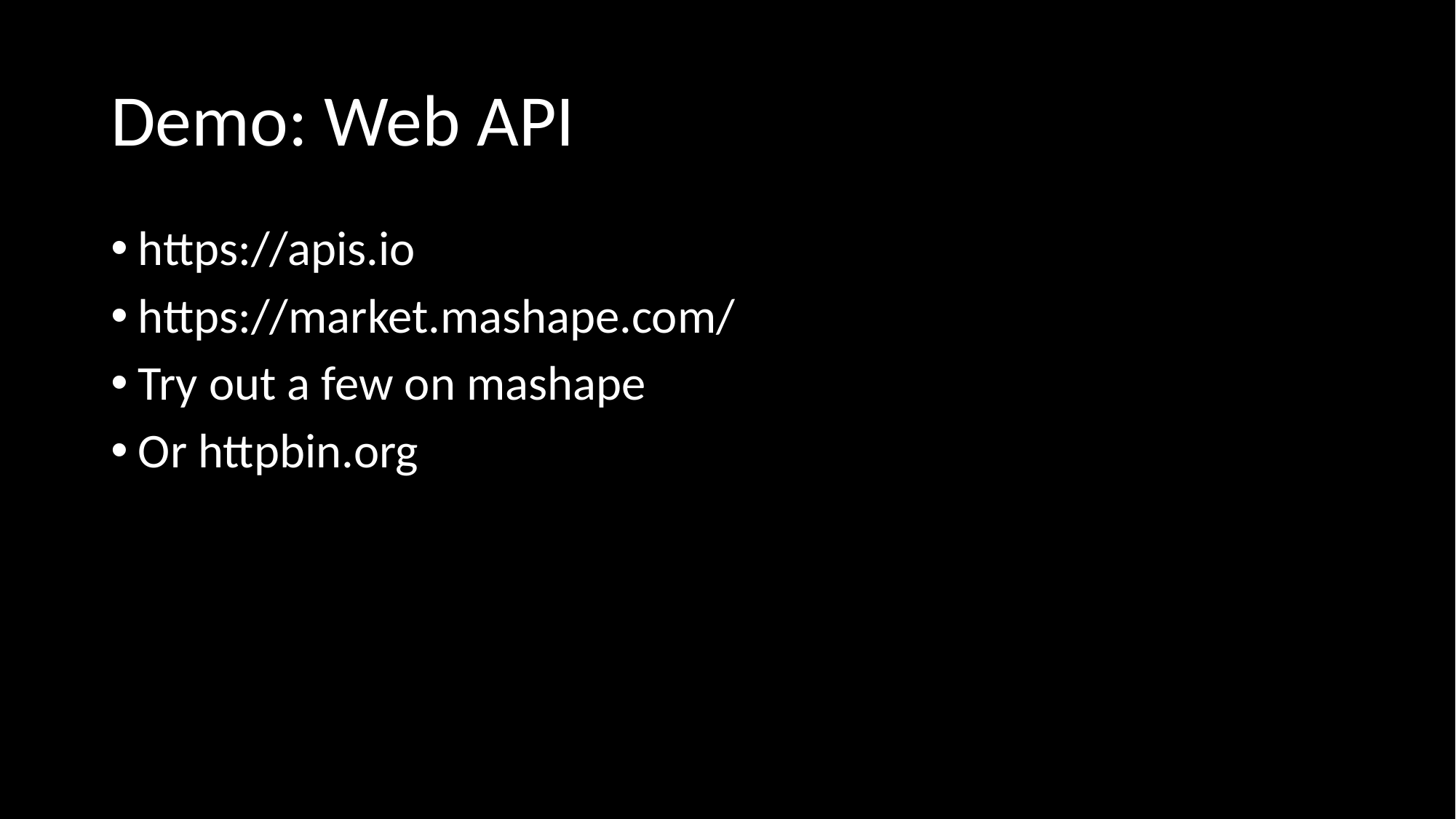

# Demo: Web API
https://apis.io
https://market.mashape.com/
Try out a few on mashape
Or httpbin.org